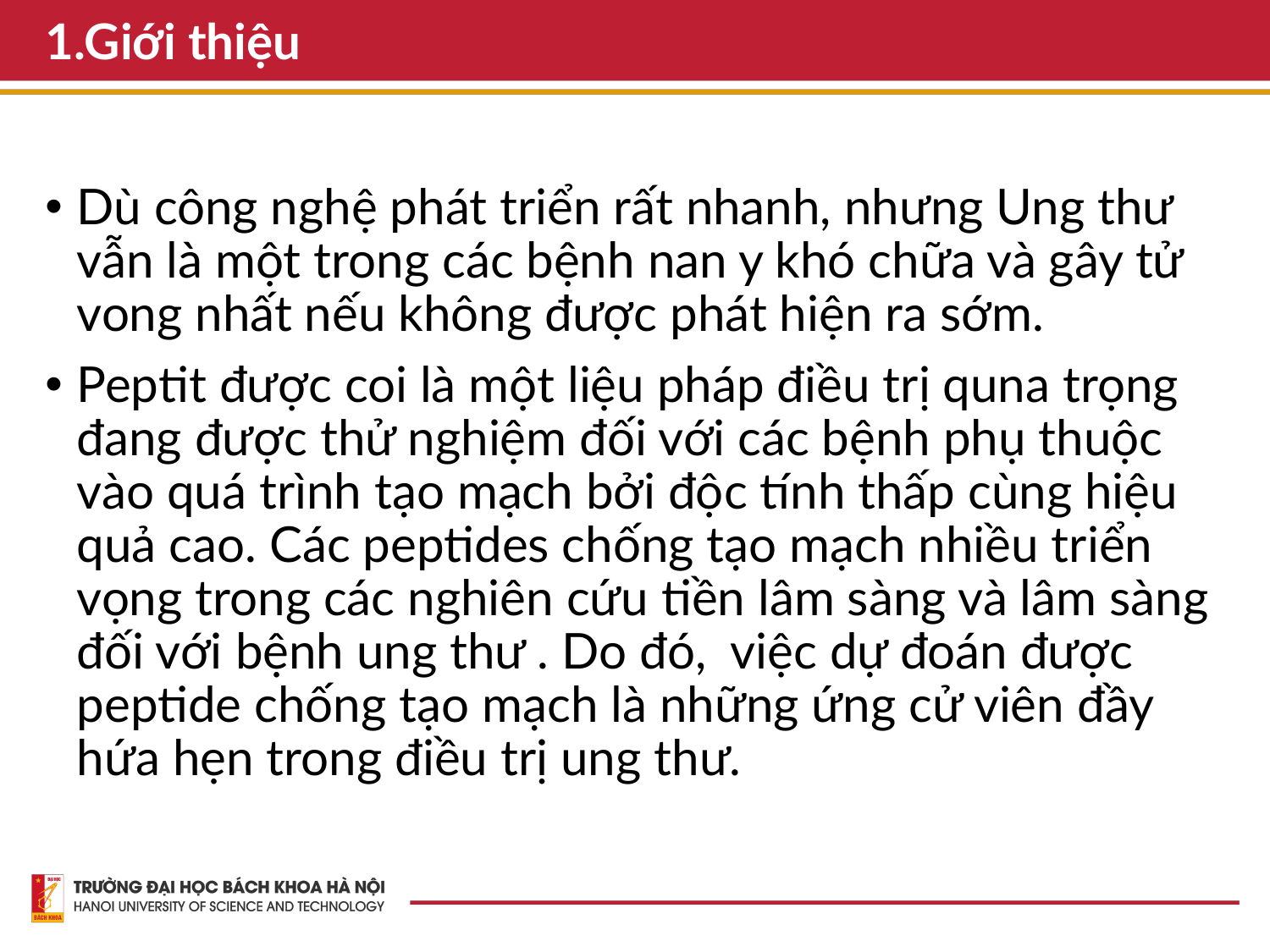

# 1.Giới thiệu
Dù công nghệ phát triển rất nhanh, nhưng Ung thư vẫn là một trong các bệnh nan y khó chữa và gây tử vong nhất nếu không được phát hiện ra sớm.
Peptit được coi là một liệu pháp điều trị quna trọng đang được thử nghiệm đối với các bệnh phụ thuộc vào quá trình tạo mạch bởi độc tính thấp cùng hiệu quả cao. Các peptides chống tạo mạch nhiều triển vọng trong các nghiên cứu tiền lâm sàng và lâm sàng đối với bệnh ung thư . Do đó,  việc dự đoán được peptide chống tạo mạch là những ứng cử viên đầy hứa hẹn trong điều trị ung thư.
3